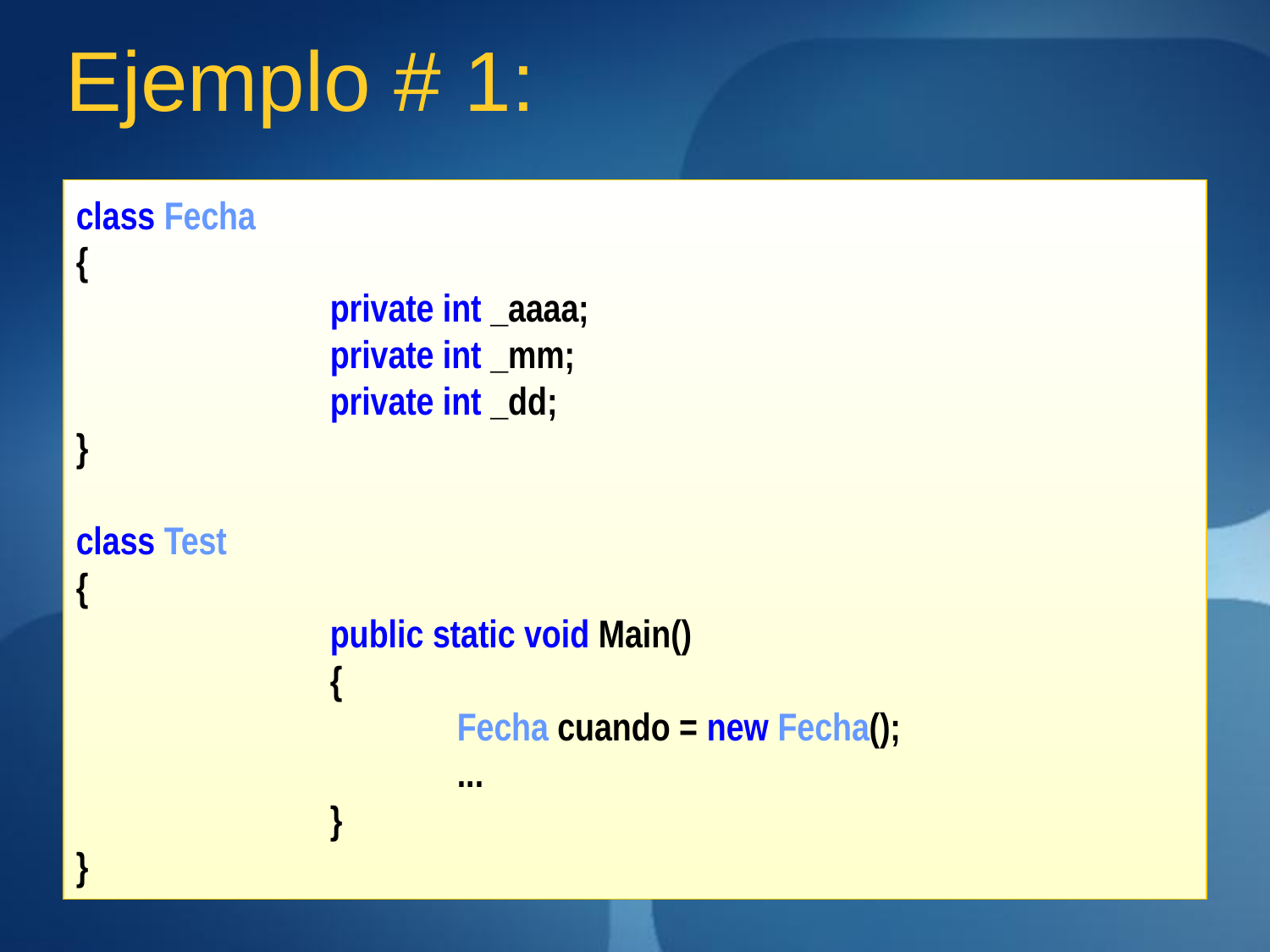

# Ejemplo # 1:
class Fecha
{
		private int _aaaa;
		private int _mm;
		private int _dd;
}

class Test
{
		public static void Main()
		{
			Fecha cuando = new Fecha();
			...
		}
}